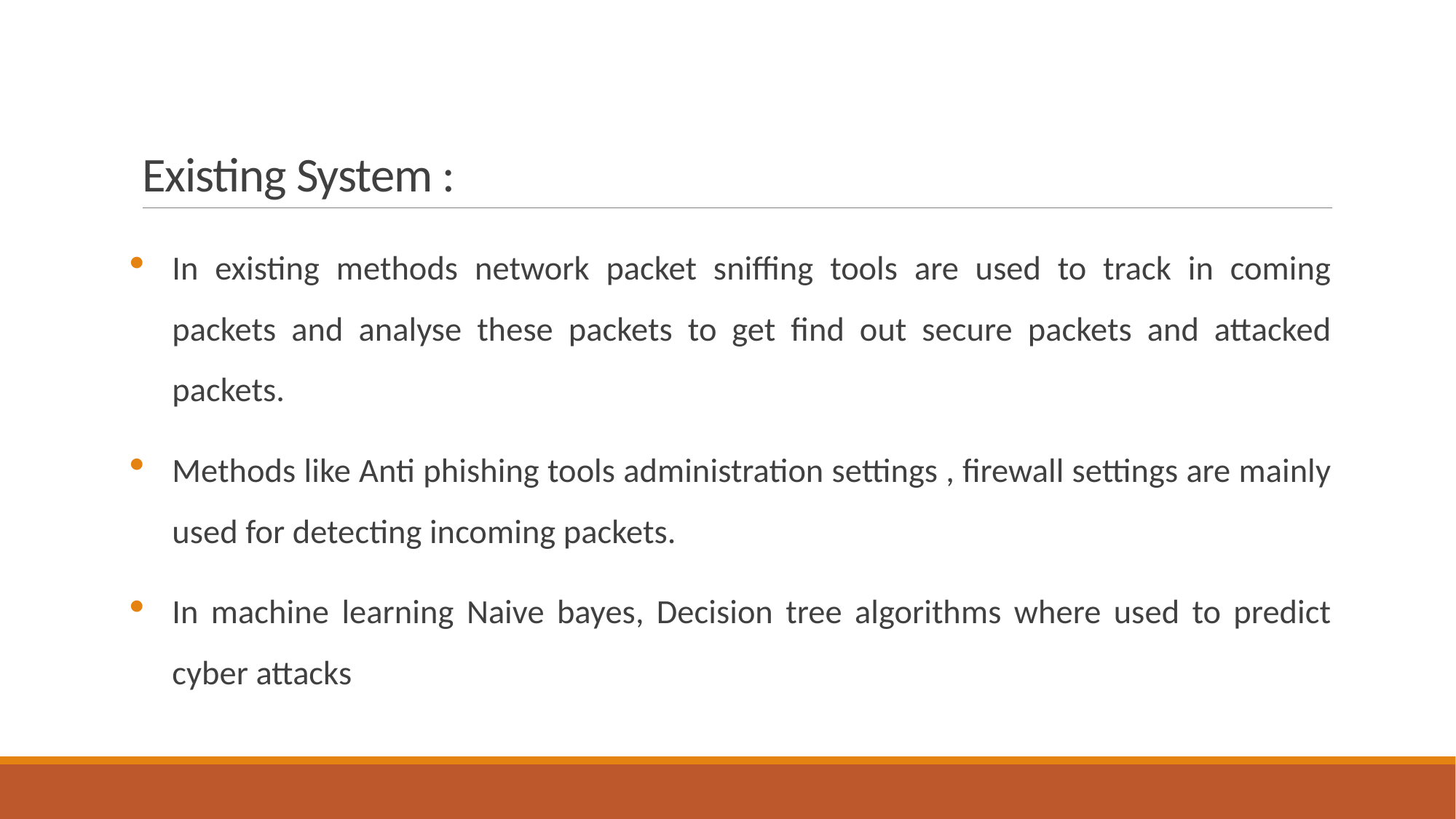

# Existing System :
In existing methods network packet sniffing tools are used to track in coming packets and analyse these packets to get find out secure packets and attacked packets.
Methods like Anti phishing tools administration settings , firewall settings are mainly used for detecting incoming packets.
In machine learning Naive bayes, Decision tree algorithms where used to predict cyber attacks